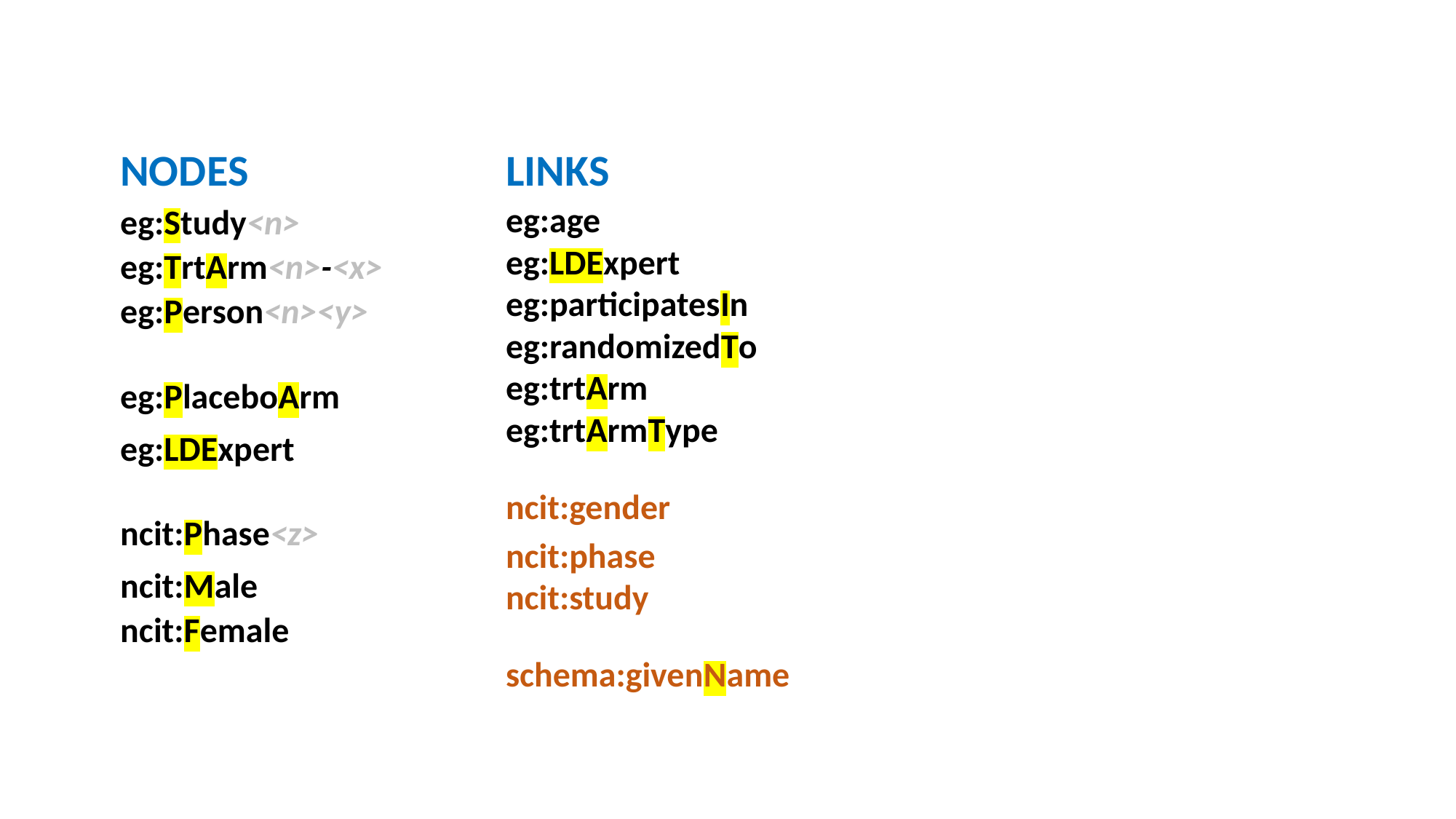

| NODES |
| --- |
| eg:Study<n> |
| eg:TrtArm<n>-<x> |
| eg:Person<n><y> |
| eg:PlaceboArm |
| eg:LDExpert |
| ncit:Phase<z> |
| ncit:Male |
| ncit:Female |
| LINKS |
| --- |
| eg:age |
| eg:LDExpert |
| eg:participatesIn |
| eg:randomizedTo |
| eg:trtArm |
| eg:trtArmType |
| ncit:gender |
| ncit:phase |
| ncit:study |
| schema:givenName |